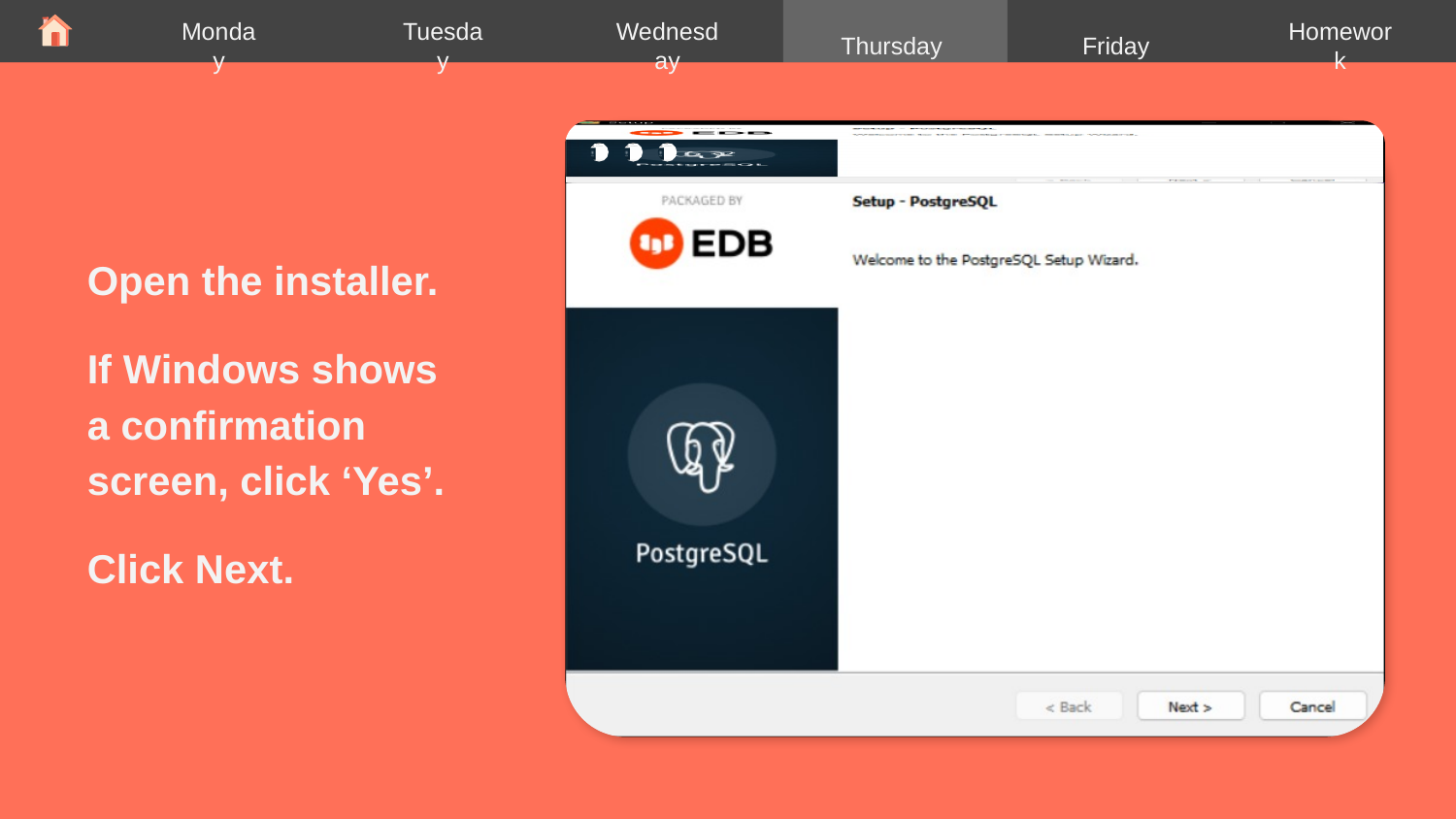

Thursday
Monday
Tuesday
Wednesday
Friday
Homework

Open the installer.
If Windows shows a confirmation screen, click ‘Yes’.
Click Next.